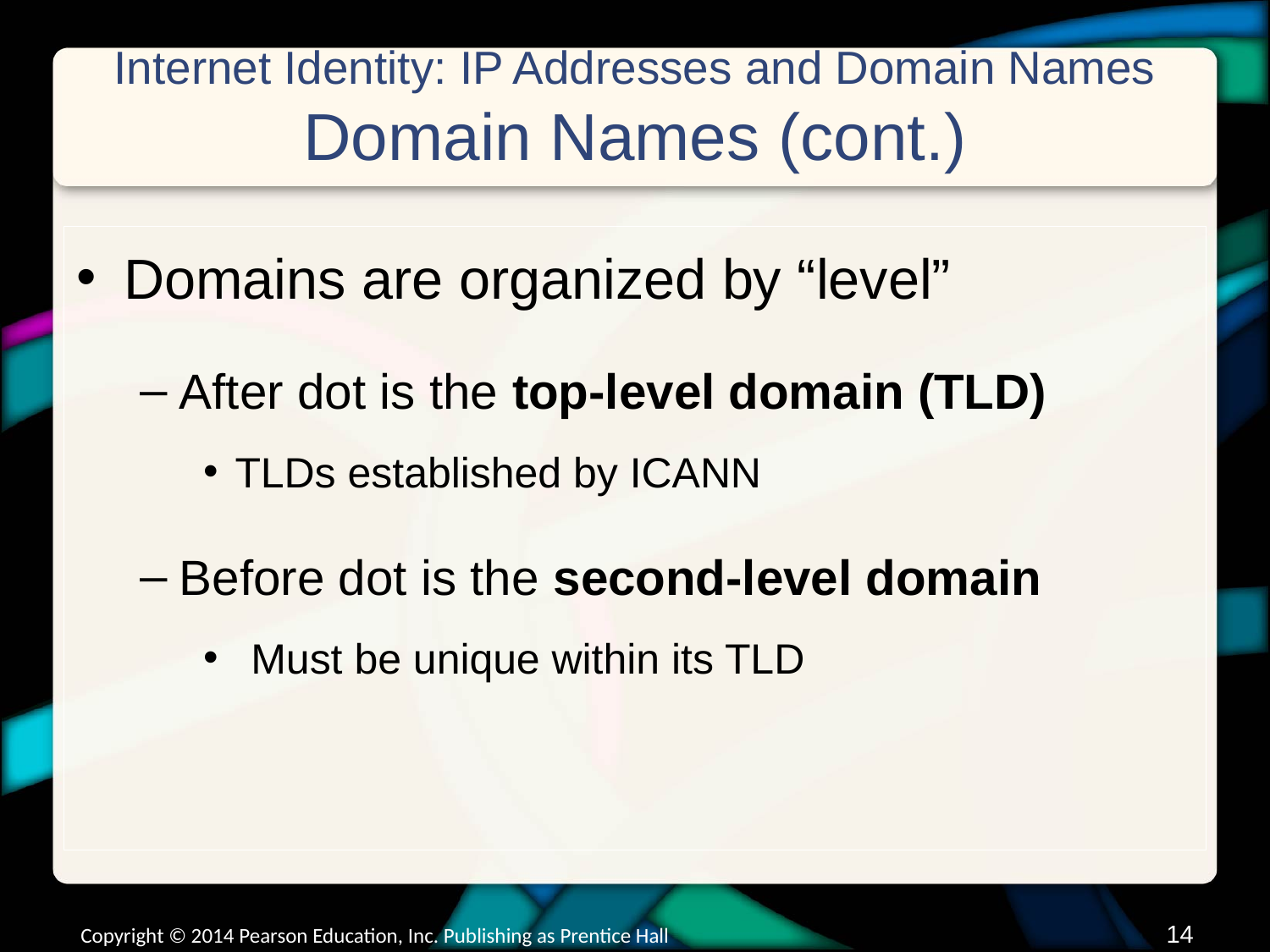

# Internet Identity: IP Addresses and Domain Names Domain Names (cont.)
Domains are organized by “level”
After dot is the top-level domain (TLD)
TLDs established by ICANN
Before dot is the second-level domain
Must be unique within its TLD
14
Copyright © 2014 Pearson Education, Inc. Publishing as Prentice Hall